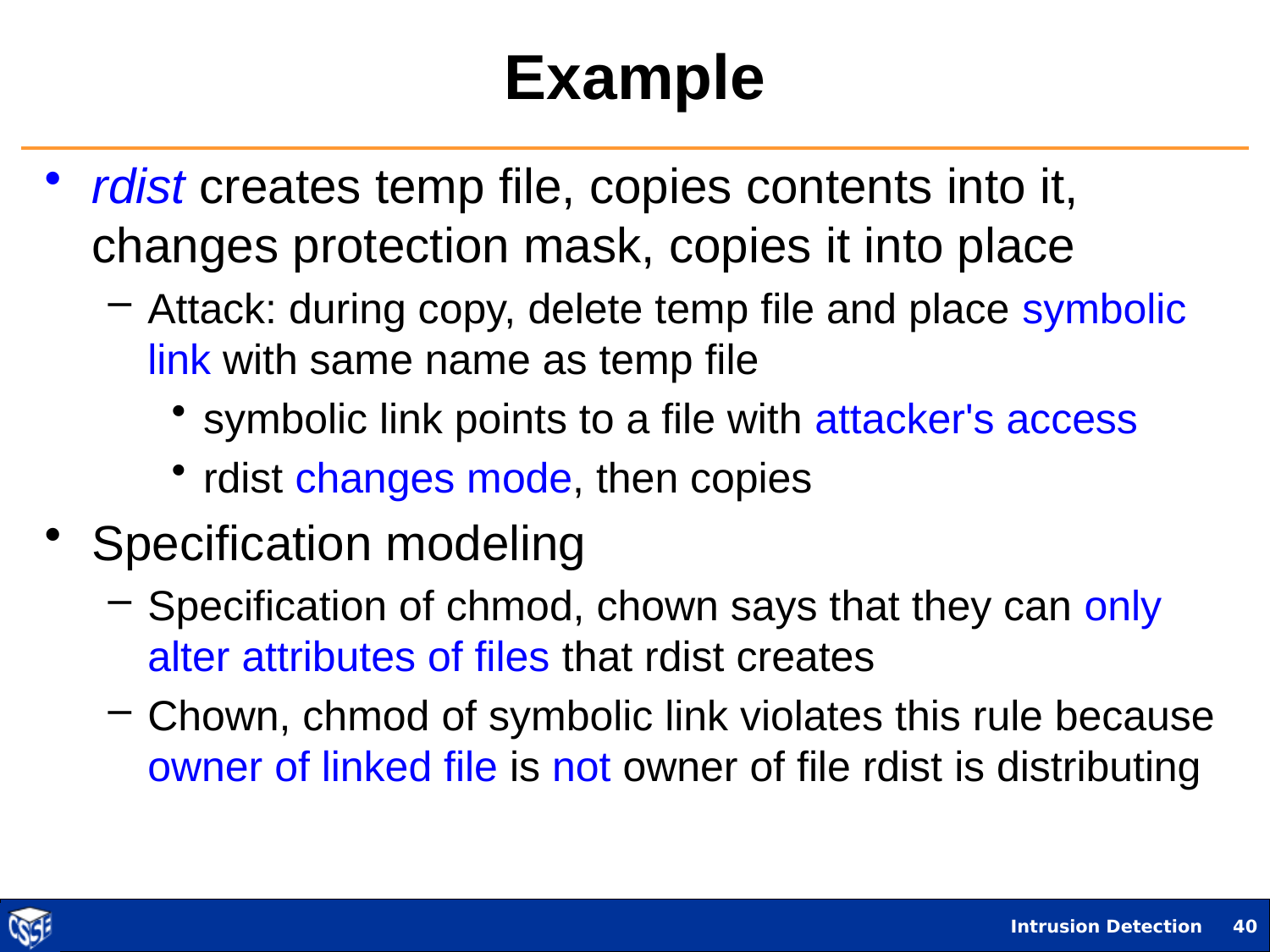

# Example
rdist creates temp file, copies contents into it, changes protection mask, copies it into place
Attack: during copy, delete temp file and place symbolic link with same name as temp file
symbolic link points to a file with attacker's access
rdist changes mode, then copies
Specification modeling
Specification of chmod, chown says that they can only alter attributes of files that rdist creates
Chown, chmod of symbolic link violates this rule because owner of linked file is not owner of file rdist is distributing